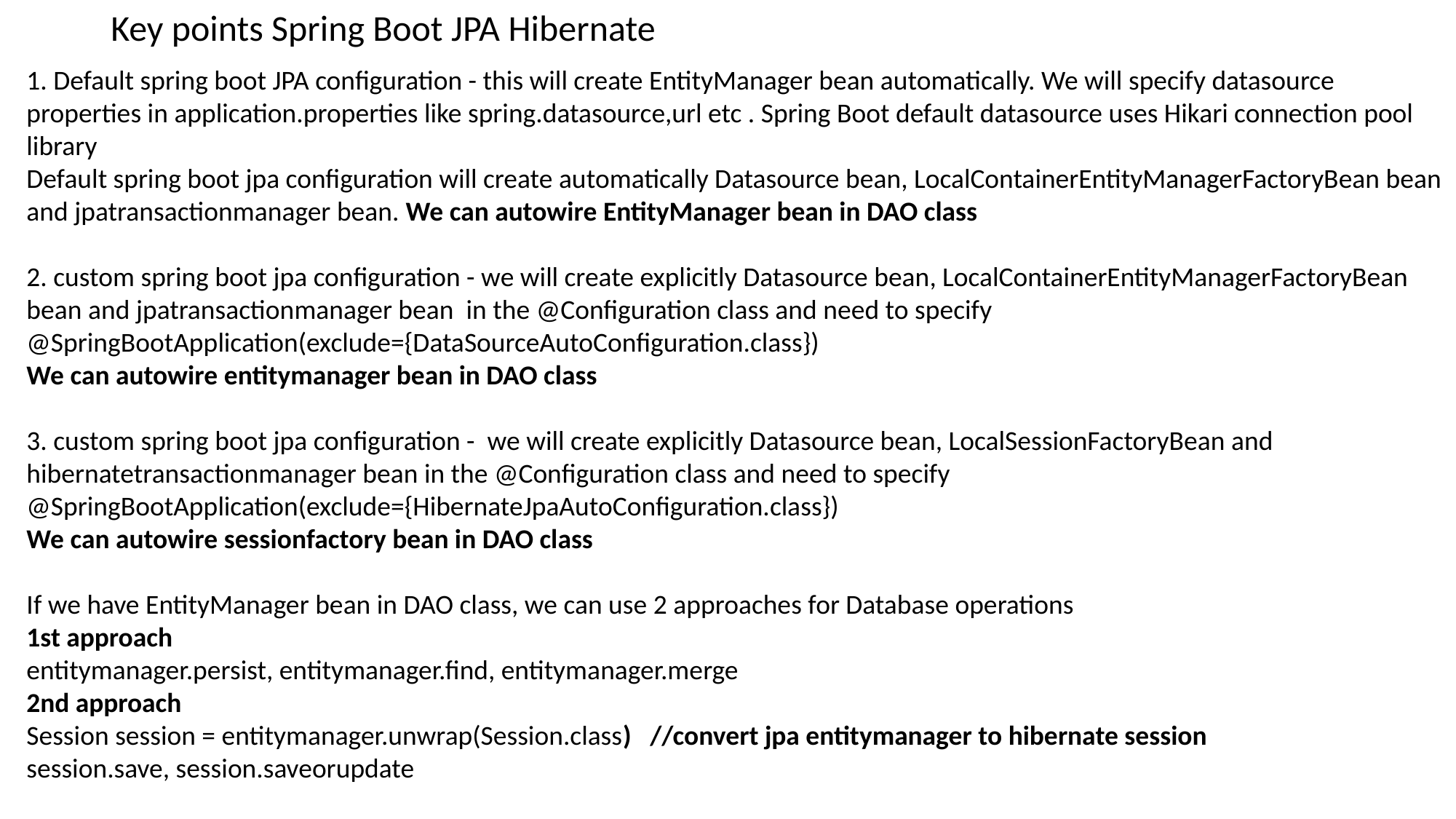

# Key points Spring Boot JPA Hibernate
1. Default spring boot JPA configuration - this will create EntityManager bean automatically. We will specify datasource properties in application.properties like spring.datasource,url etc . Spring Boot default datasource uses Hikari connection pool library
Default spring boot jpa configuration will create automatically Datasource bean, LocalContainerEntityManagerFactoryBean bean and jpatransactionmanager bean. We can autowire EntityManager bean in DAO class

2. custom spring boot jpa configuration - we will create explicitly Datasource bean, LocalContainerEntityManagerFactoryBean bean and jpatransactionmanager bean  in the @Configuration class and need to specify
@SpringBootApplication(exclude={DataSourceAutoConfiguration.class})
We can autowire entitymanager bean in DAO class

3. custom spring boot jpa configuration -  we will create explicitly Datasource bean, LocalSessionFactoryBean and hibernatetransactionmanager bean in the @Configuration class and need to specify
@SpringBootApplication(exclude={HibernateJpaAutoConfiguration.class})
We can autowire sessionfactory bean in DAO class

If we have EntityManager bean in DAO class, we can use 2 approaches for Database operations
1st approach
entitymanager.persist, entitymanager.find, entitymanager.merge
2nd approach
Session session = entitymanager.unwrap(Session.class)   //convert jpa entitymanager to hibernate session
session.save, session.saveorupdate